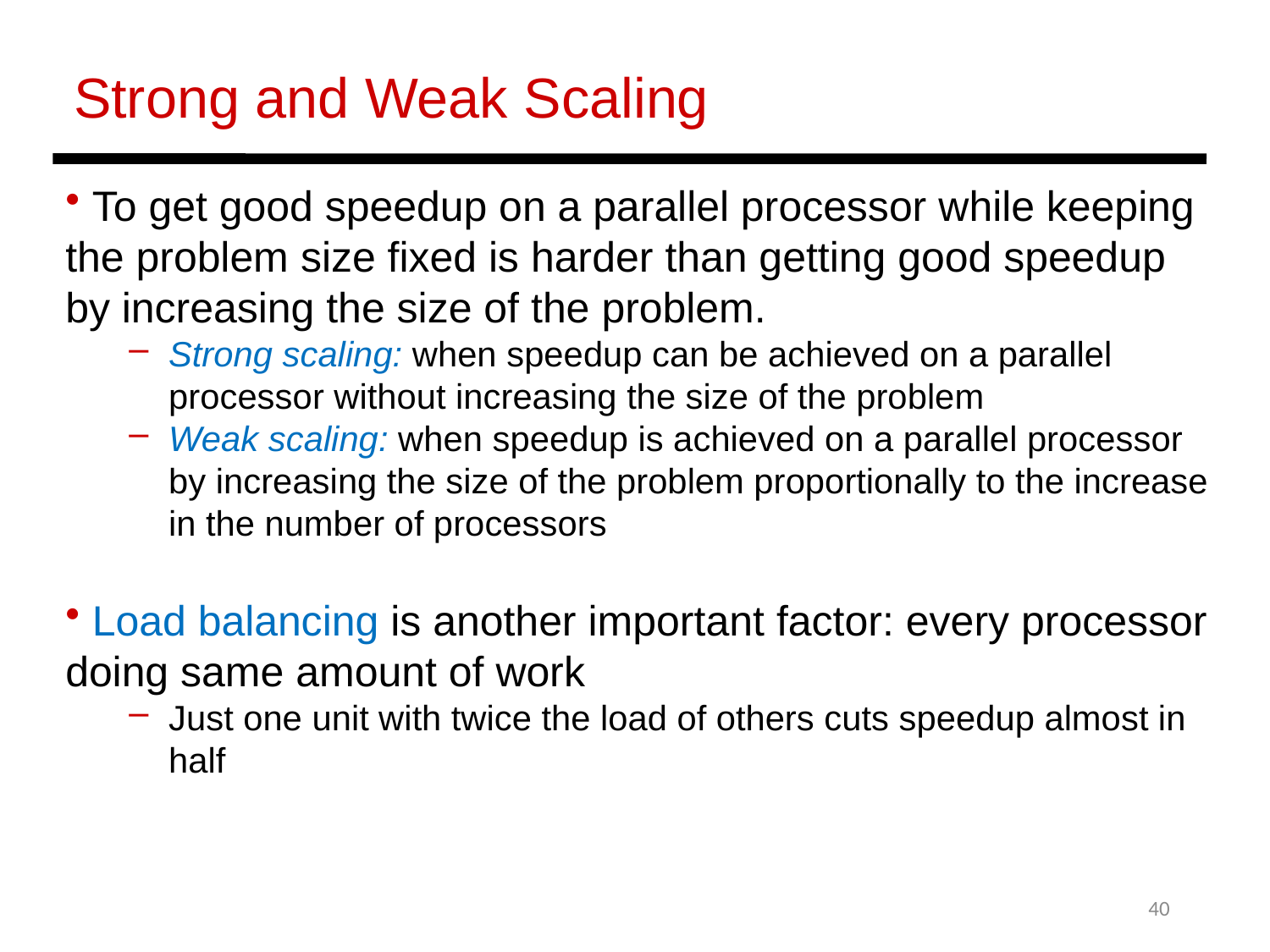

Strong and Weak Scaling

 To get good speedup on a parallel processor while keeping the problem size fixed is harder than getting good speedup by increasing the size of the problem.
Strong scaling: when speedup can be achieved on a parallel processor without increasing the size of the problem
Weak scaling: when speedup is achieved on a parallel processor by increasing the size of the problem proportionally to the increase in the number of processors

 Load balancing is another important factor: every processor doing same amount of work
Just one unit with twice the load of others cuts speedup almost in half
40